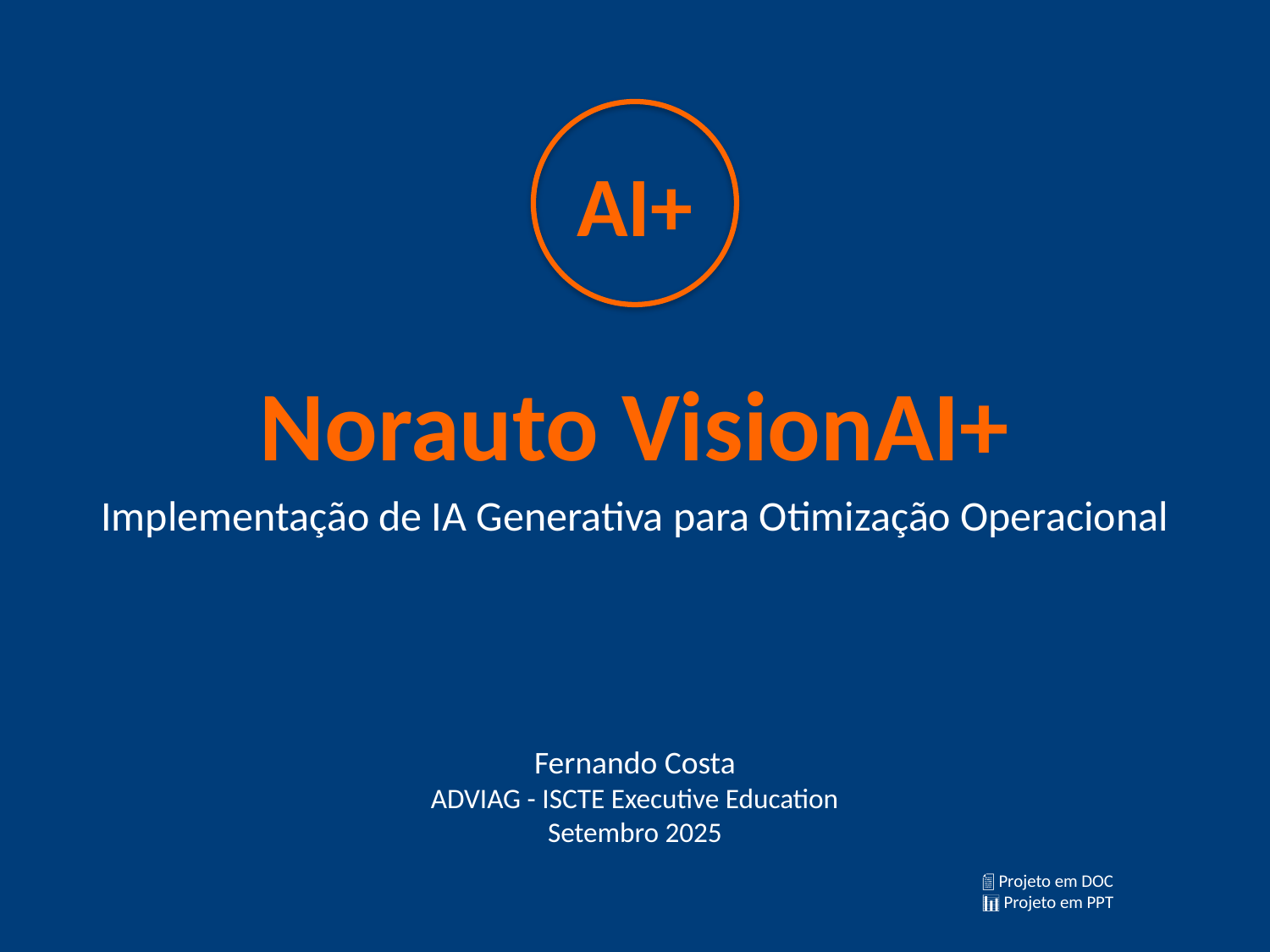

AI+
Norauto VisionAI+
Implementação de IA Generativa para Otimização Operacional

Fernando Costa
ADVIAG - ISCTE Executive Education
Setembro 2025

📄 Projeto em DOC
📊 Projeto em PPT